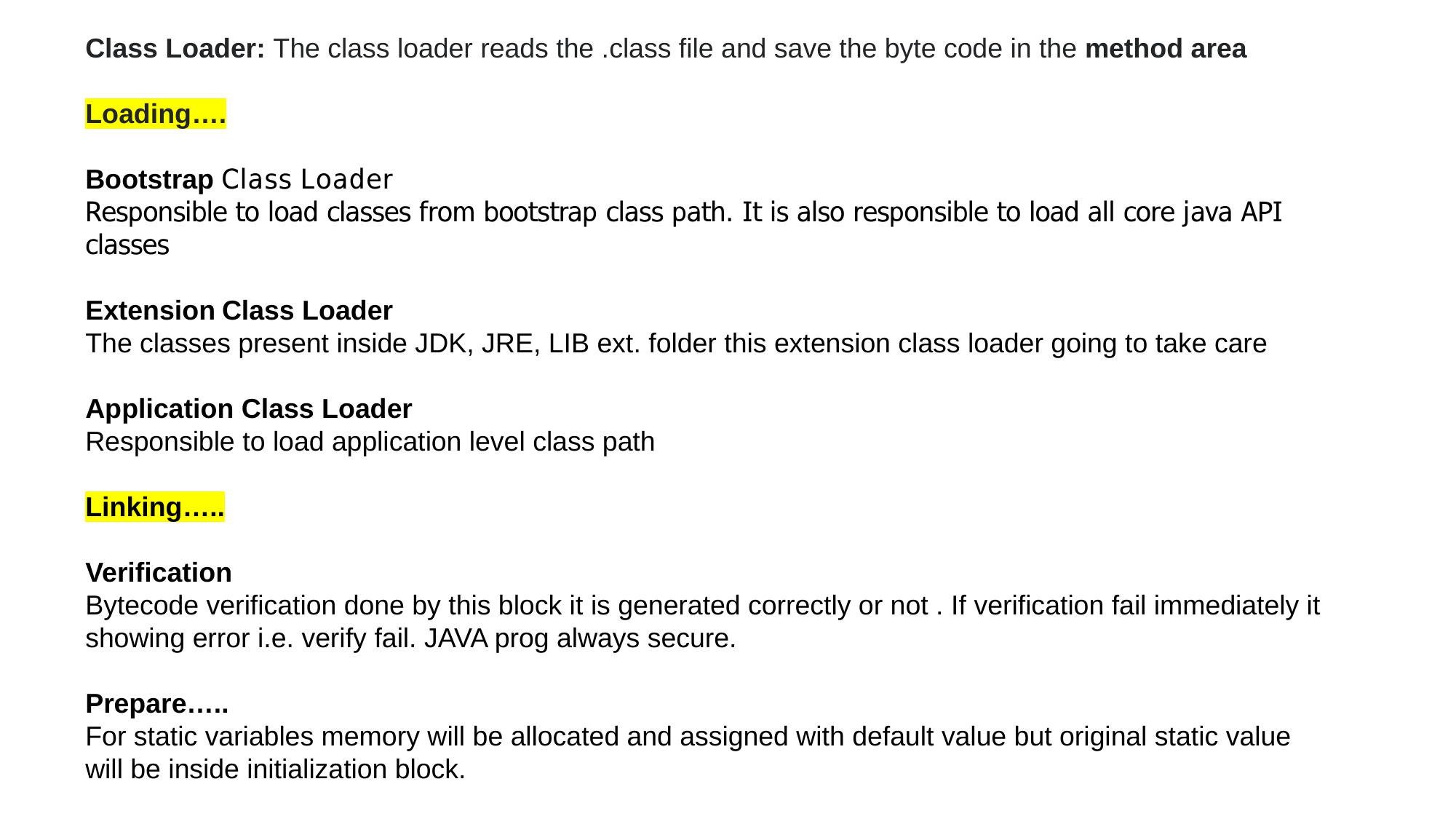

Class Loader: The class loader reads the .class file and save the byte code in the method area

Loading….

Bootstrap Class Loader
Responsible to load classes from bootstrap class path. It is also responsible to load all core java API classes

Extension Class Loader
The classes present inside JDK, JRE, LIB ext. folder this extension class loader going to take care

Application Class Loader
Responsible to load application level class path

Linking…..

Verification
Bytecode verification done by this block it is generated correctly or not . If verification fail immediately it showing error i.e. verify fail. JAVA prog always secure.

Prepare…..
For static variables memory will be allocated and assigned with default value but original static value will be inside initialization block.